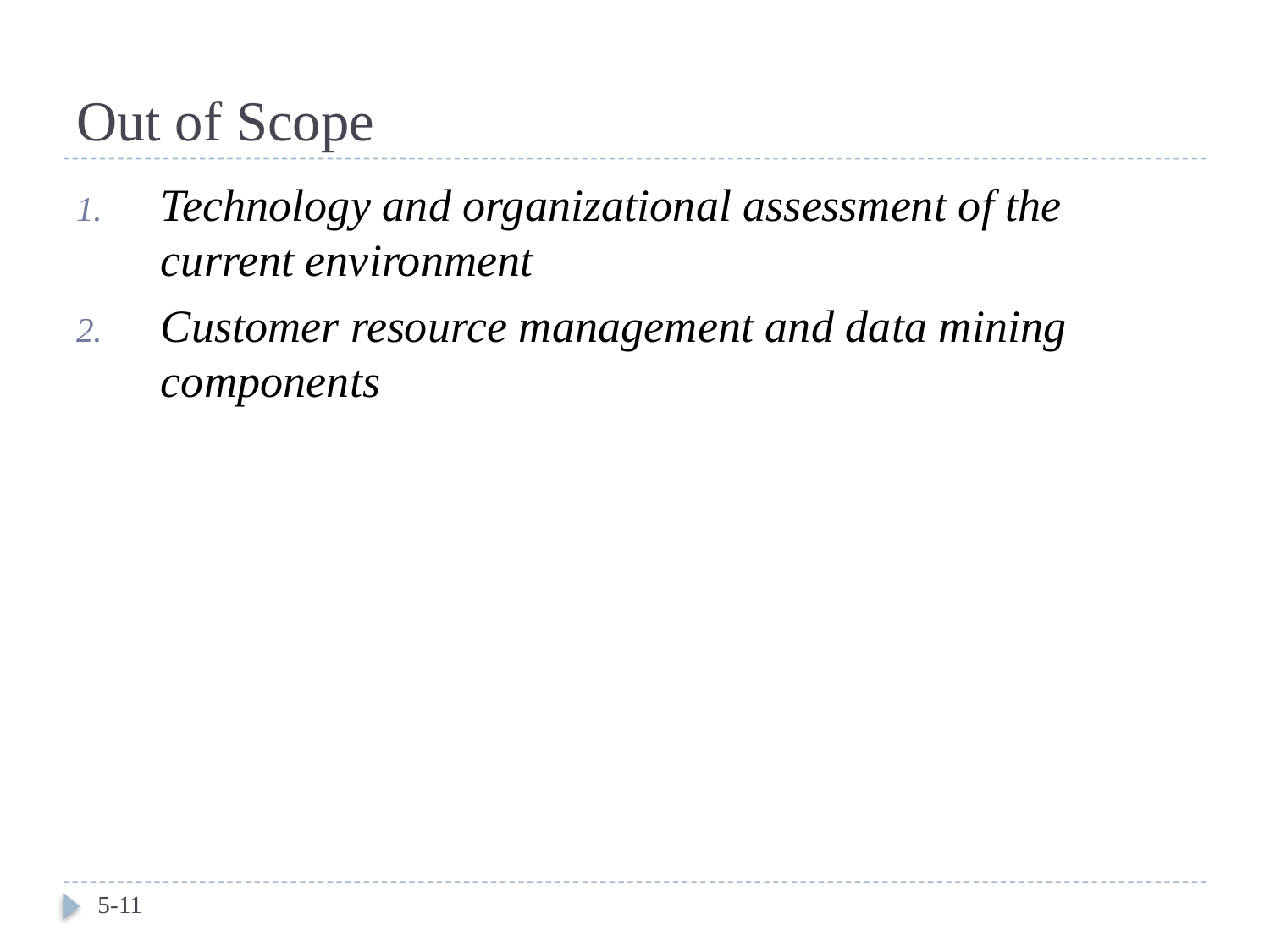

# Out of Scope
Technology and organizational assessment of the current environment
Customer resource management and data mining components
5-11